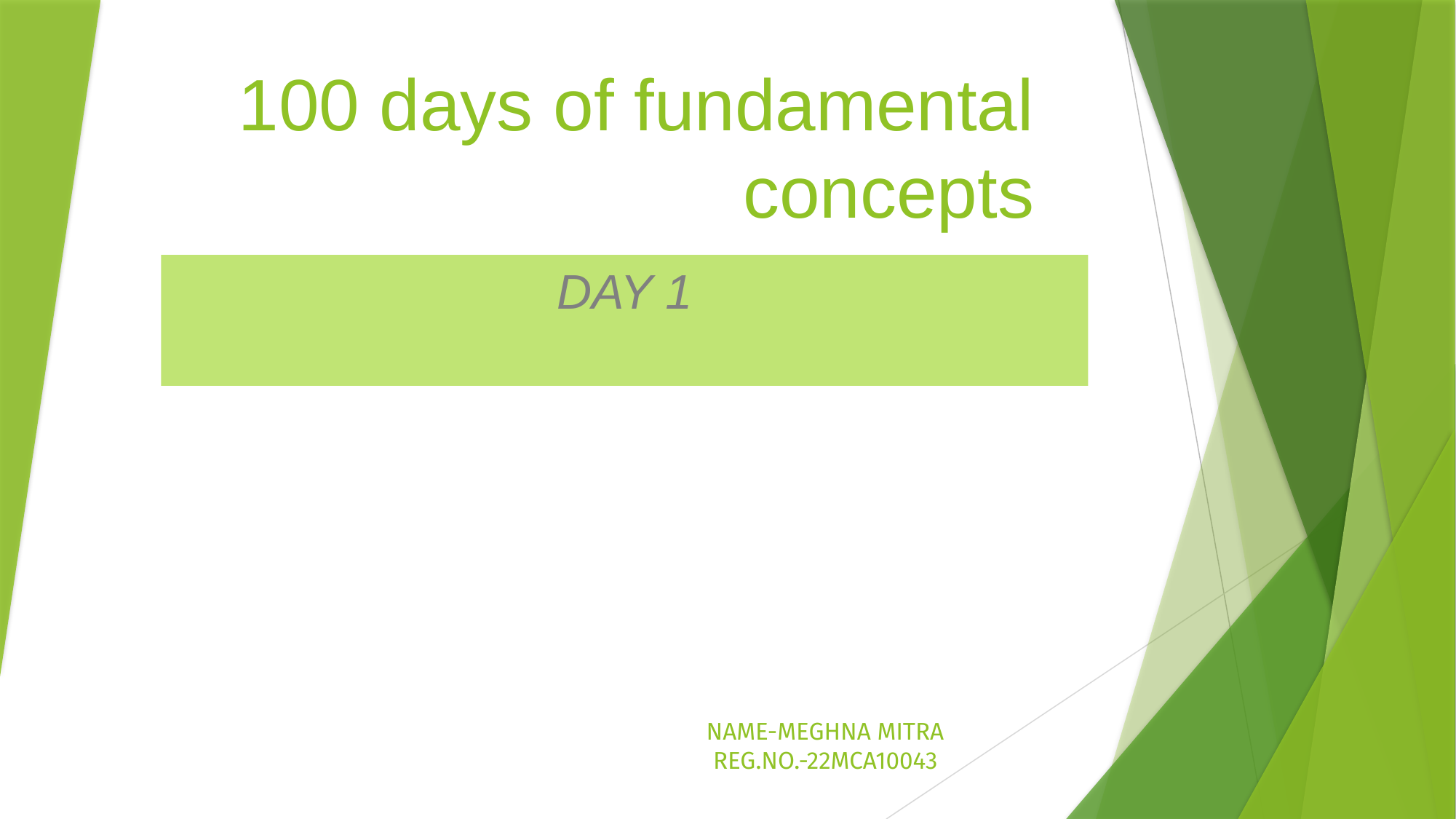

# 100 days of fundamental concepts
DAY 1

NAME-MEGHNA MITRA
REG.NO.-22MCA10043